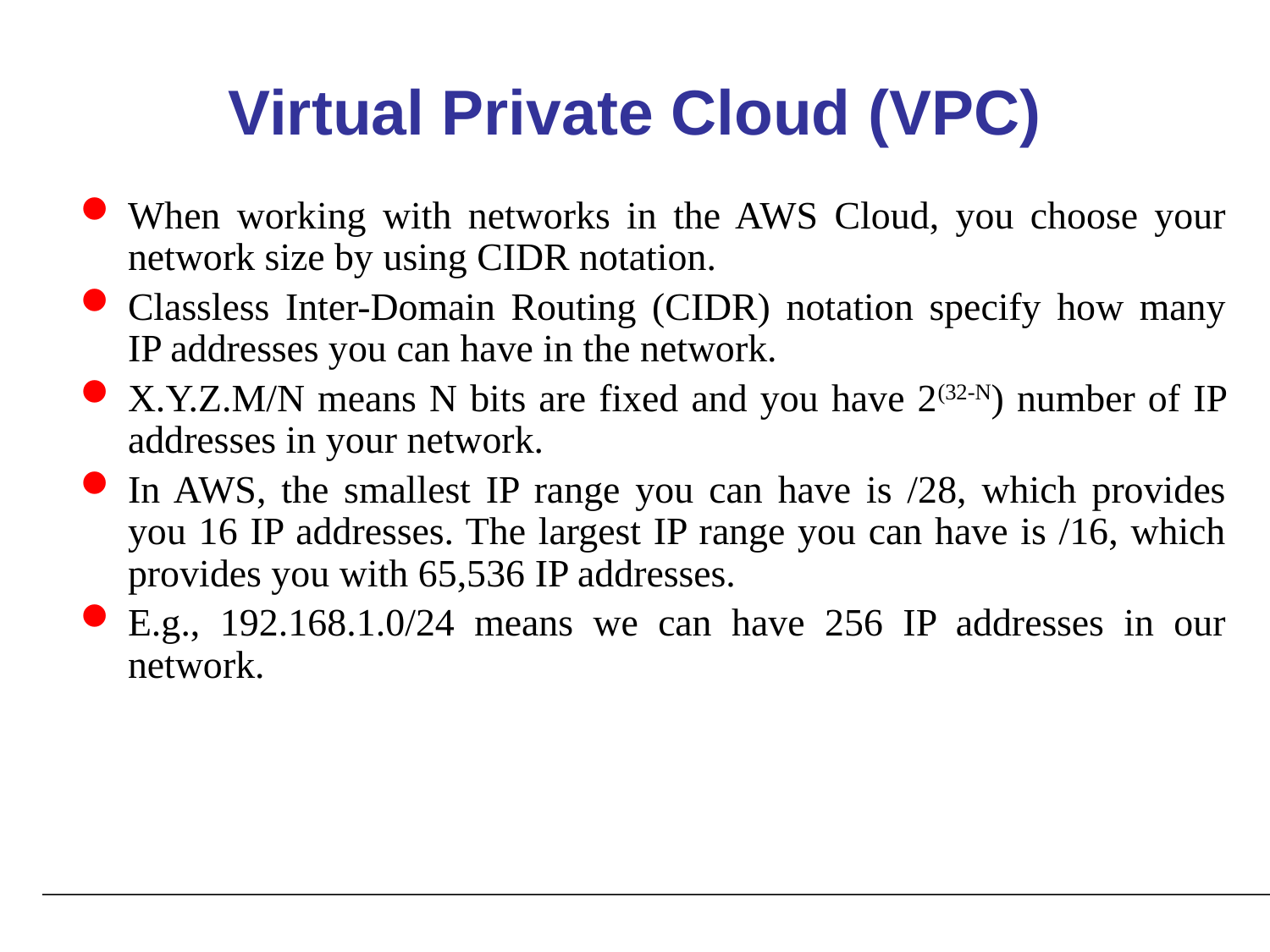

# Virtual Private Cloud (VPC)
When working with networks in the AWS Cloud, you choose your network size by using CIDR notation.
Classless Inter-Domain Routing (CIDR) notation specify how many IP addresses you can have in the network.
X.Y.Z.M/N means N bits are fixed and you have 2(32-N) number of IP addresses in your network.
In AWS, the smallest IP range you can have is /28, which provides you 16 IP addresses. The largest IP range you can have is /16, which provides you with 65,536 IP addresses.
E.g., 192.168.1.0/24 means we can have 256 IP addresses in our network.